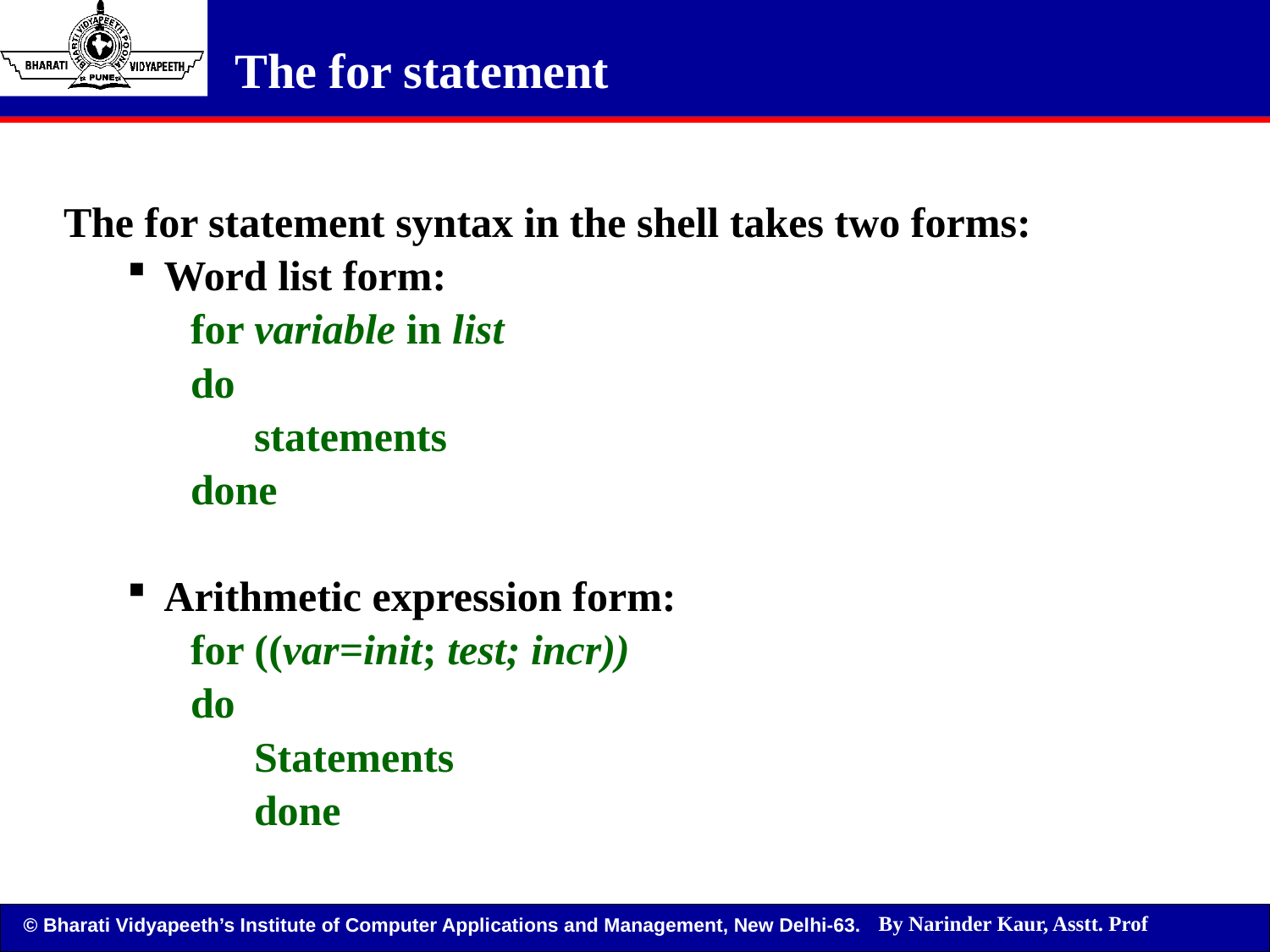

# The for statement
The for statement syntax in the shell takes two forms:
Word list form:
for variable in list
do
statements
done

Arithmetic expression form:
for ((var=init; test; incr))
do
Statements
done